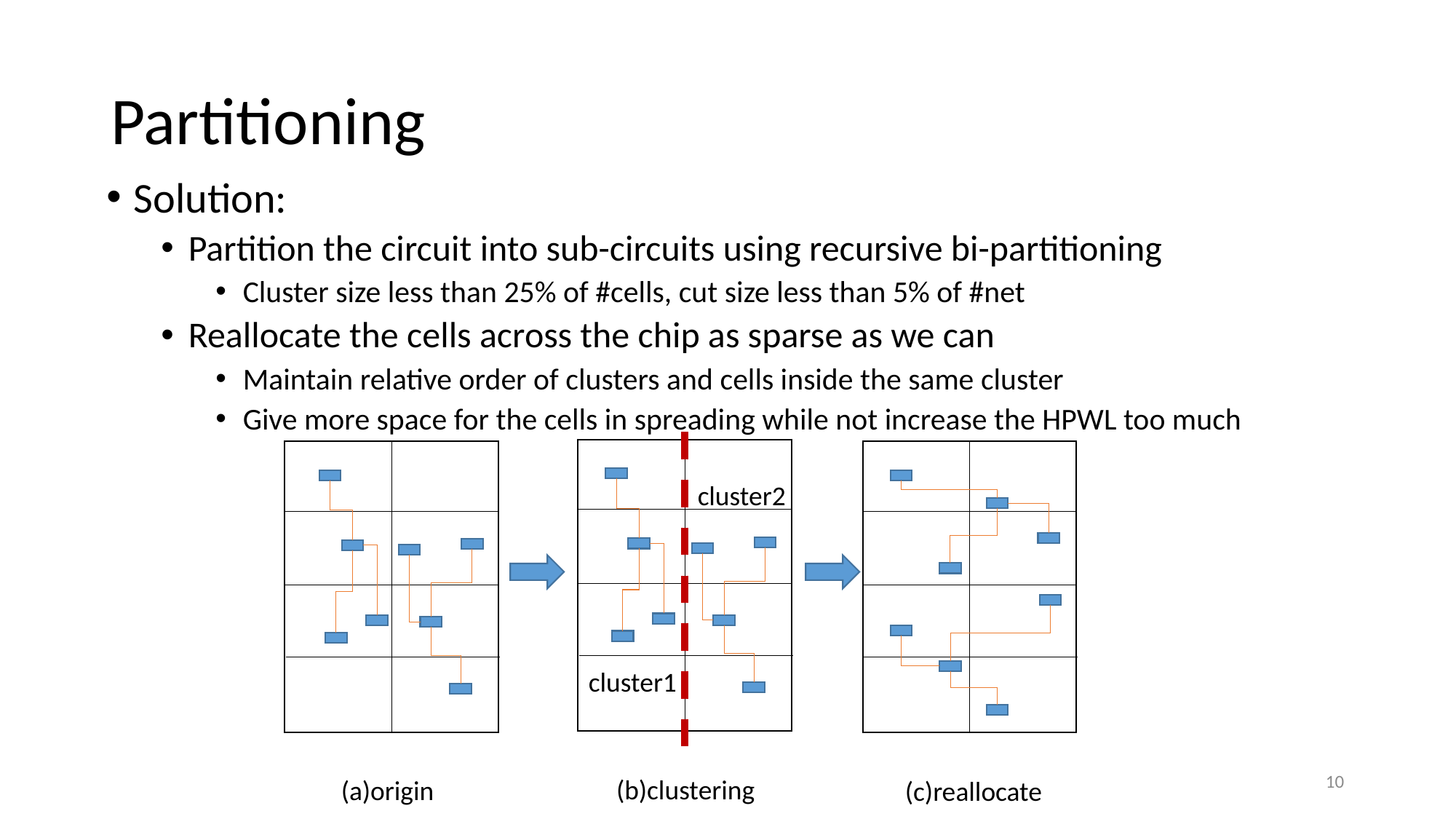

# Partitioning
Solution:
Partition the circuit into sub-circuits using recursive bi-partitioning
Cluster size less than 25% of #cells, cut size less than 5% of #net
Reallocate the cells across the chip as sparse as we can
Maintain relative order of clusters and cells inside the same cluster
Give more space for the cells in spreading while not increase the HPWL too much

cluster2

cluster1

(b)clustering
(a)origin
(c)reallocate
10